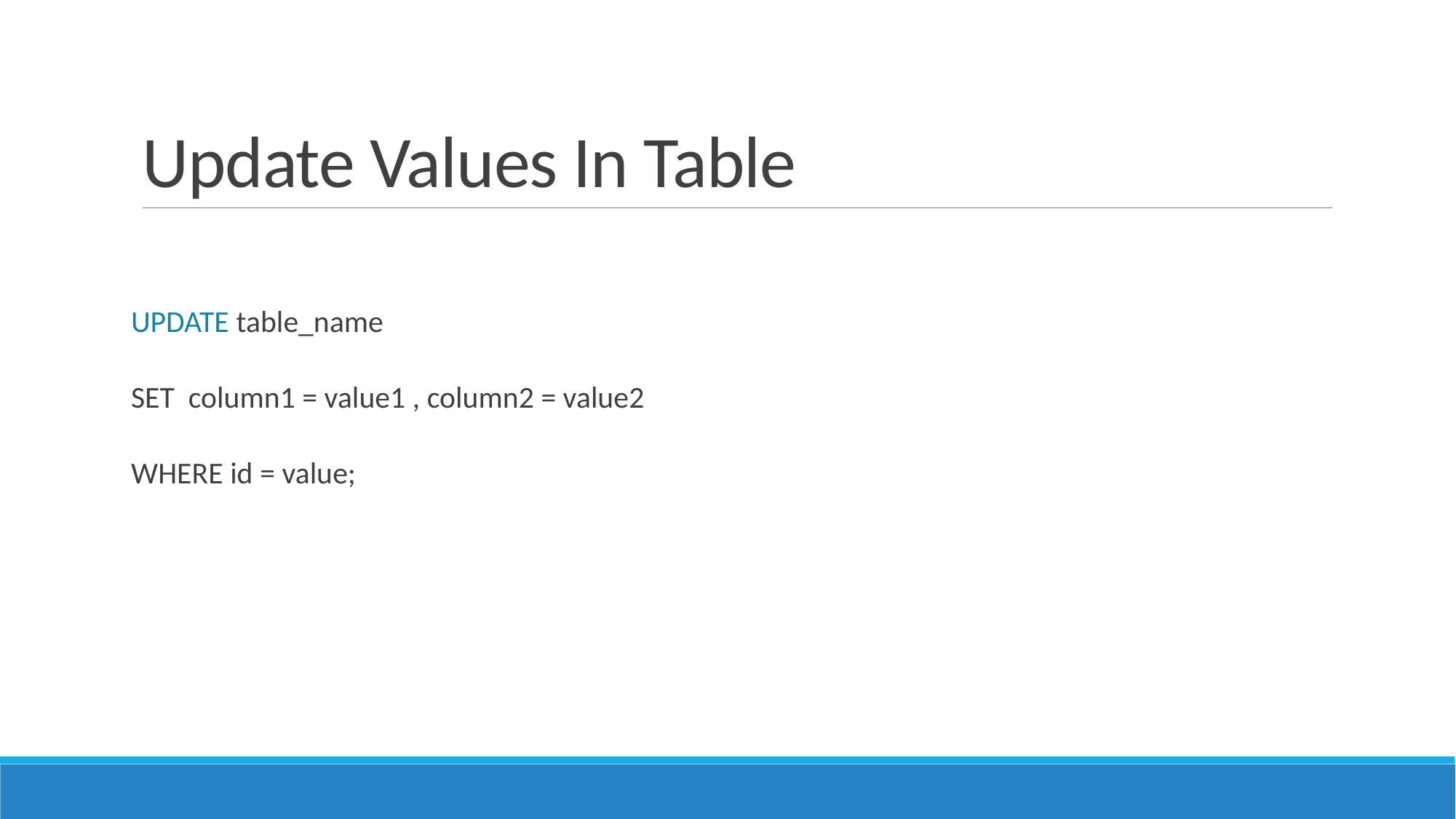

# Update Values In Table

UPDATE table_name
SET  column1 = value1 , column2 = value2
WHERE id = value;